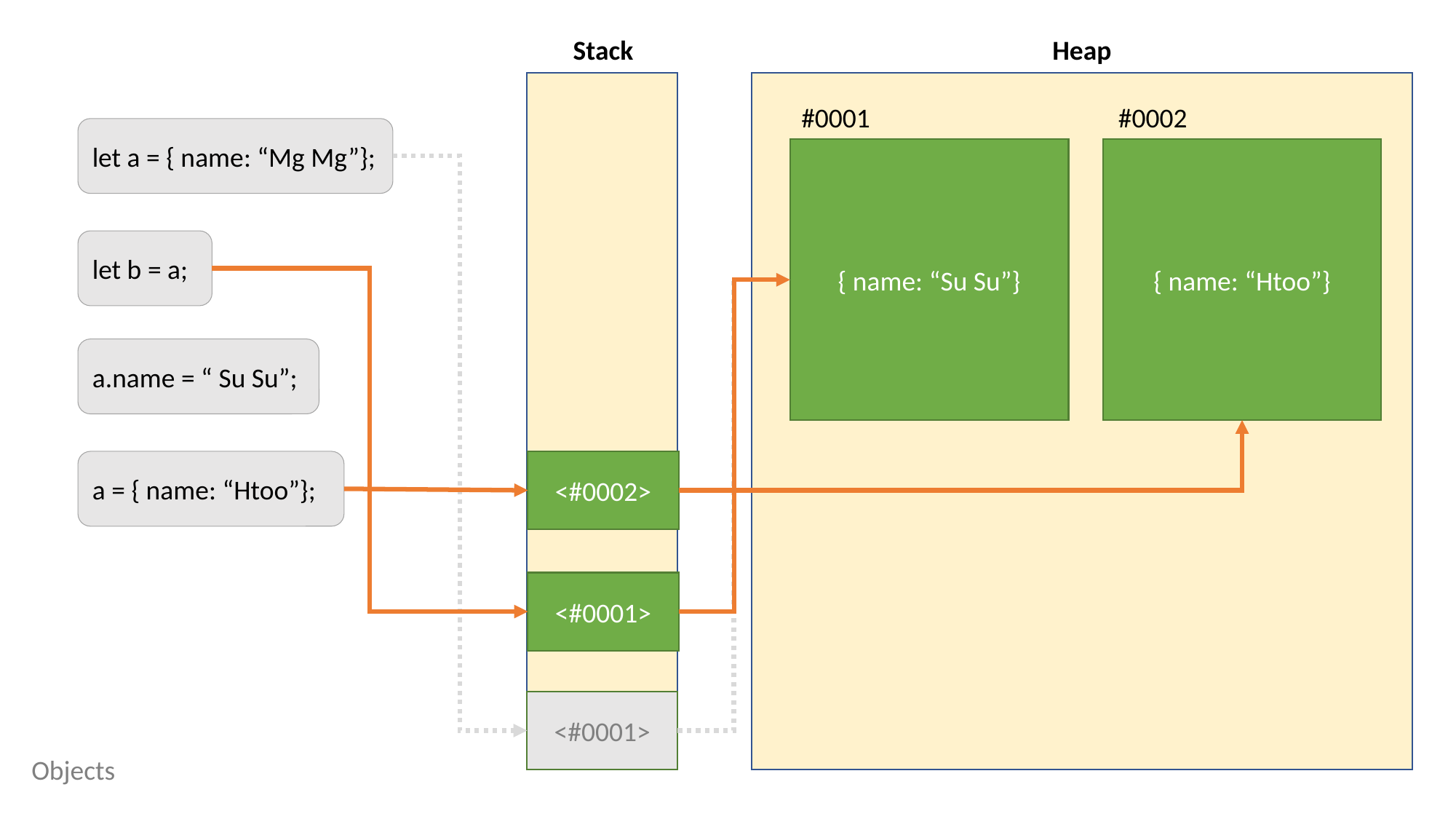

Heap
Stack

#0001
#0002
let a = { name: “Mg Mg”};
{ name: “Su Su”}
{ name: “Htoo”}
let b = a;
a.name = “ Su Su”;
a = { name: “Htoo”};
<#0002>
<#0001>
<#0001>
Objects